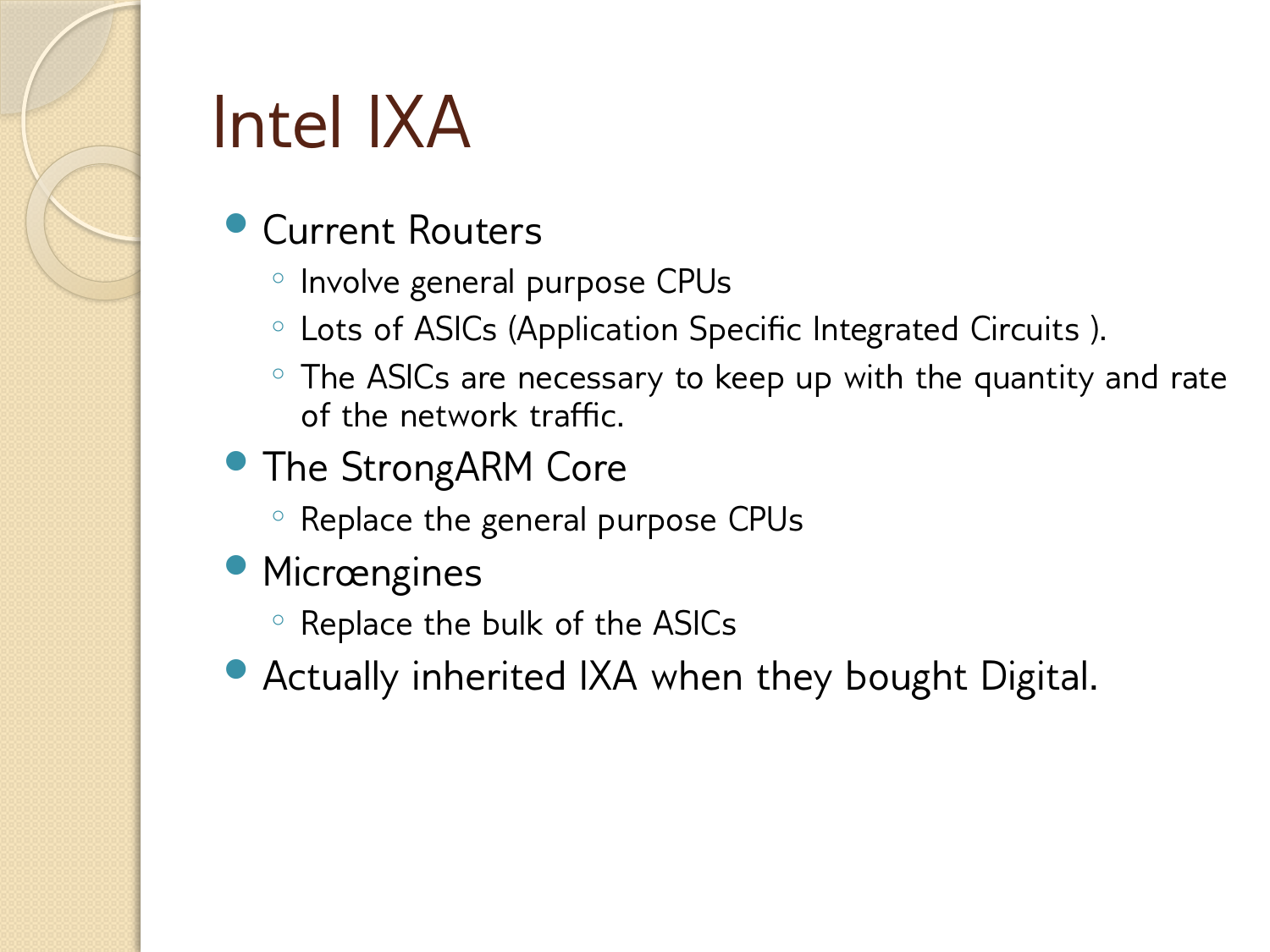

# Intel IXA
Current Routers
Involve general purpose CPUs
Lots of ASICs (Application Specific Integrated Circuits ).
The ASICs are necessary to keep up with the quantity and rate of the network traffic.
The StrongARM Core
Replace the general purpose CPUs
Microengines
Replace the bulk of the ASICs
Actually inherited IXA when they bought Digital.